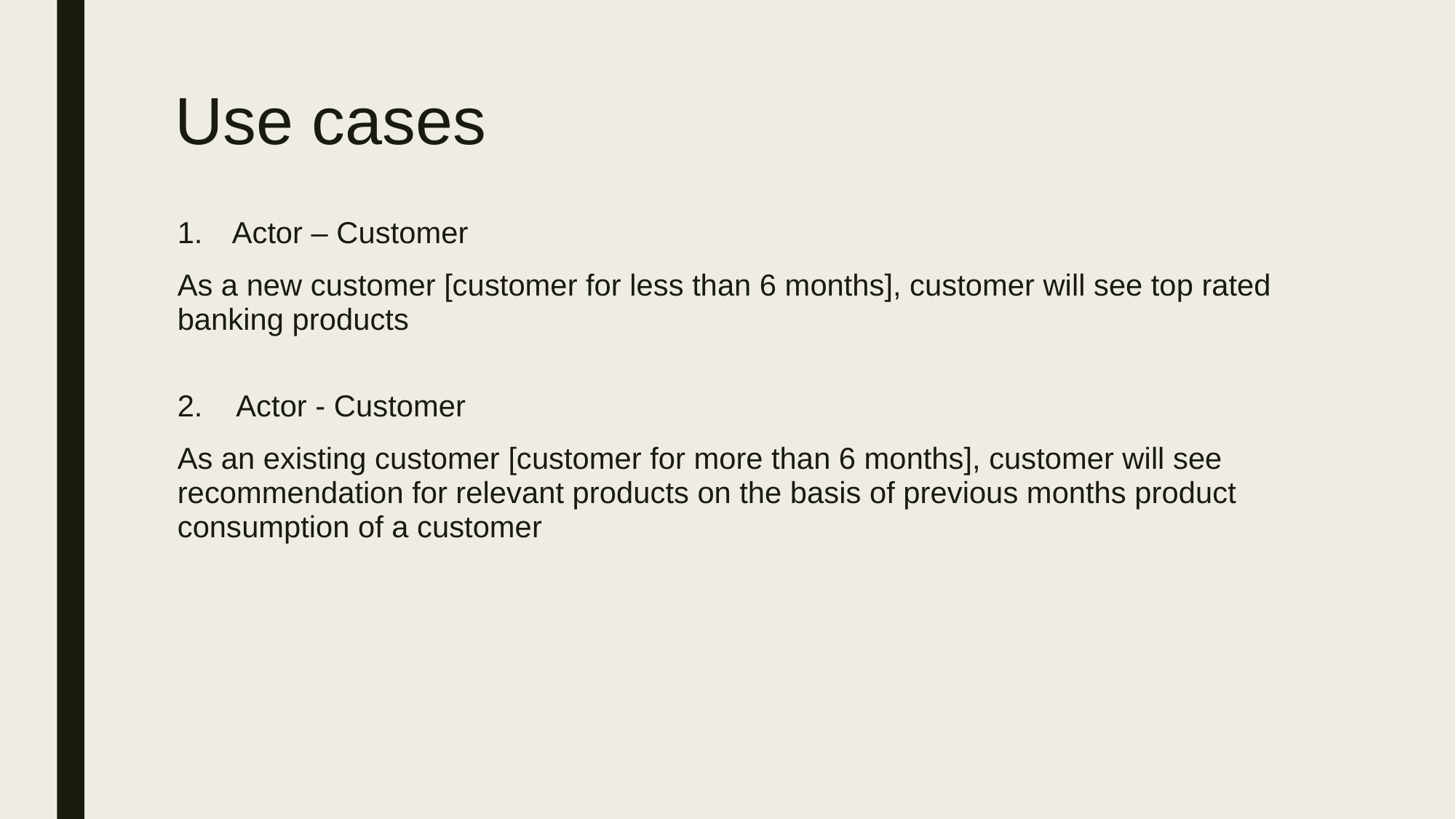

# Use cases
Actor – Customer
As a new customer [customer for less than 6 months], customer will see top rated banking products
2.    Actor - Customer
As an existing customer [customer for more than 6 months], customer will see recommendation for relevant products on the basis of previous months product consumption of a customer